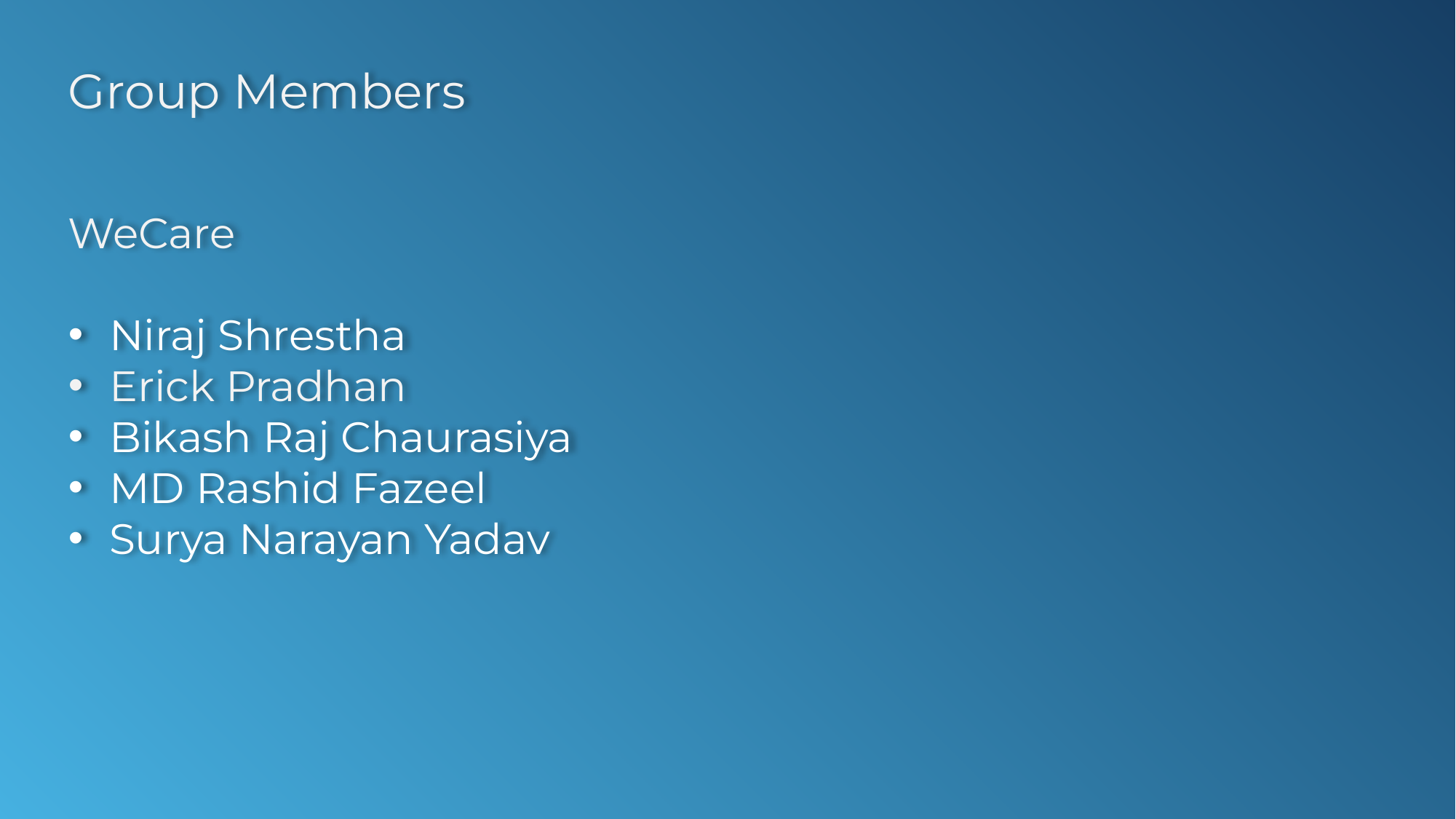

Group Members
WeCare

Niraj Shrestha
Erick Pradhan
Bikash Raj Chaurasiya
MD Rashid Fazeel
Surya Narayan Yadav